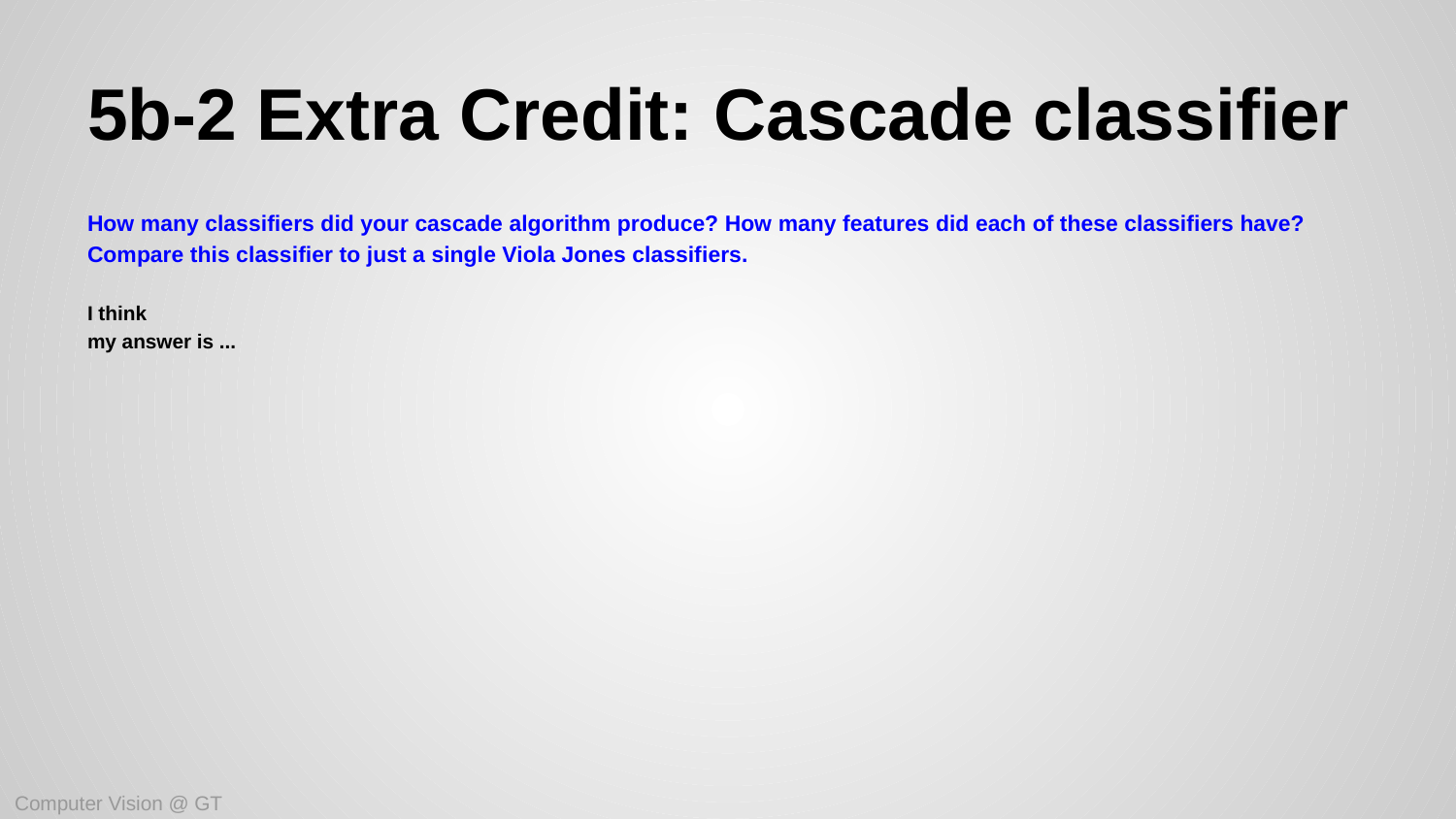

# 5b-2 Extra Credit: Cascade classifier
How many classifiers did your cascade algorithm produce? How many features did each of these classifiers have? Compare this classifier to just a single Viola Jones classifiers.

I think
my answer is ...
Computer Vision @ GT